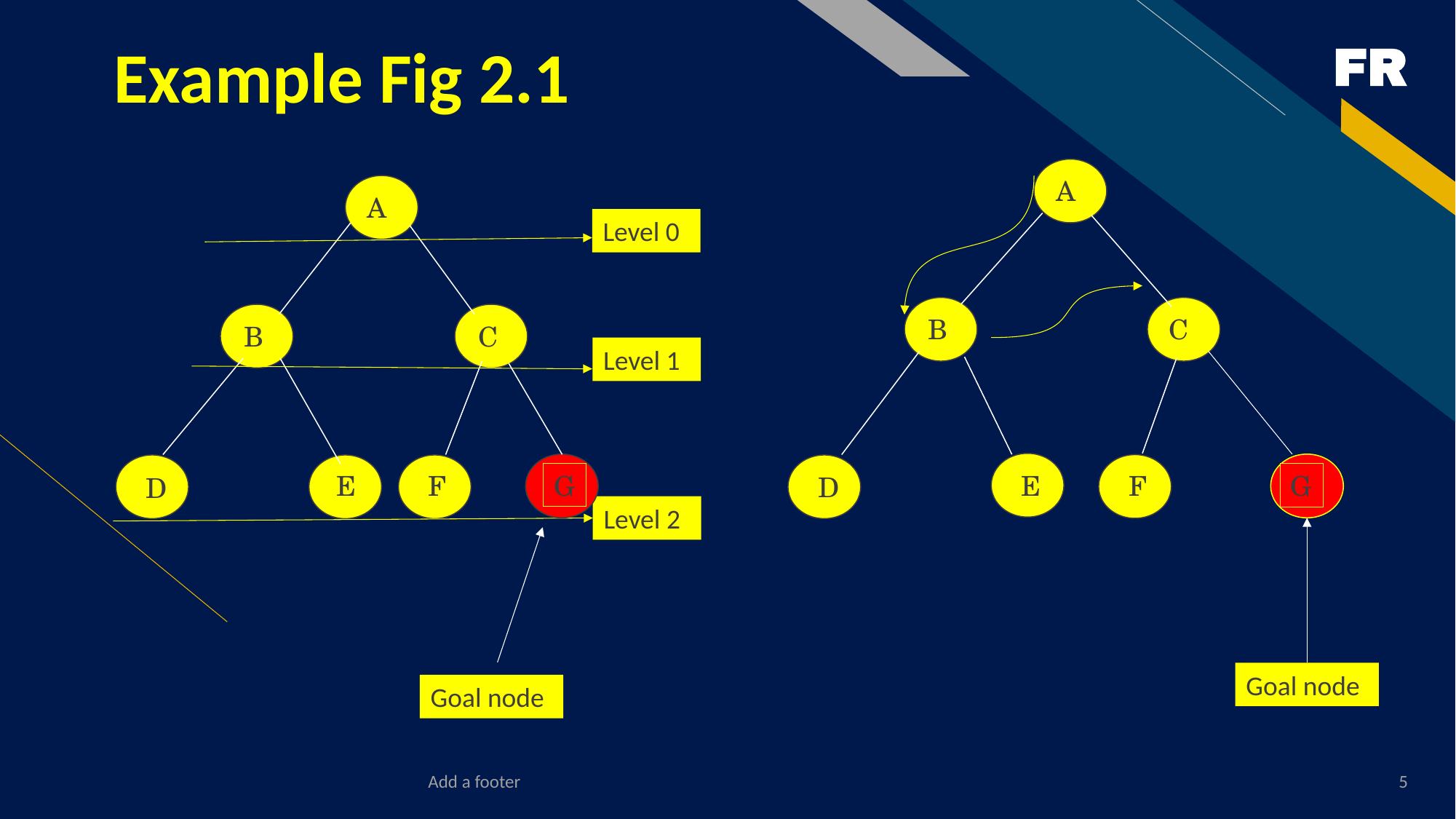

# Example Fig 2.1

A

A
Level 0

B
C
B
C
Level 1

G
F
G
E
E
F
D
D
Level 2
Goal node
Goal node
Add a footer
5